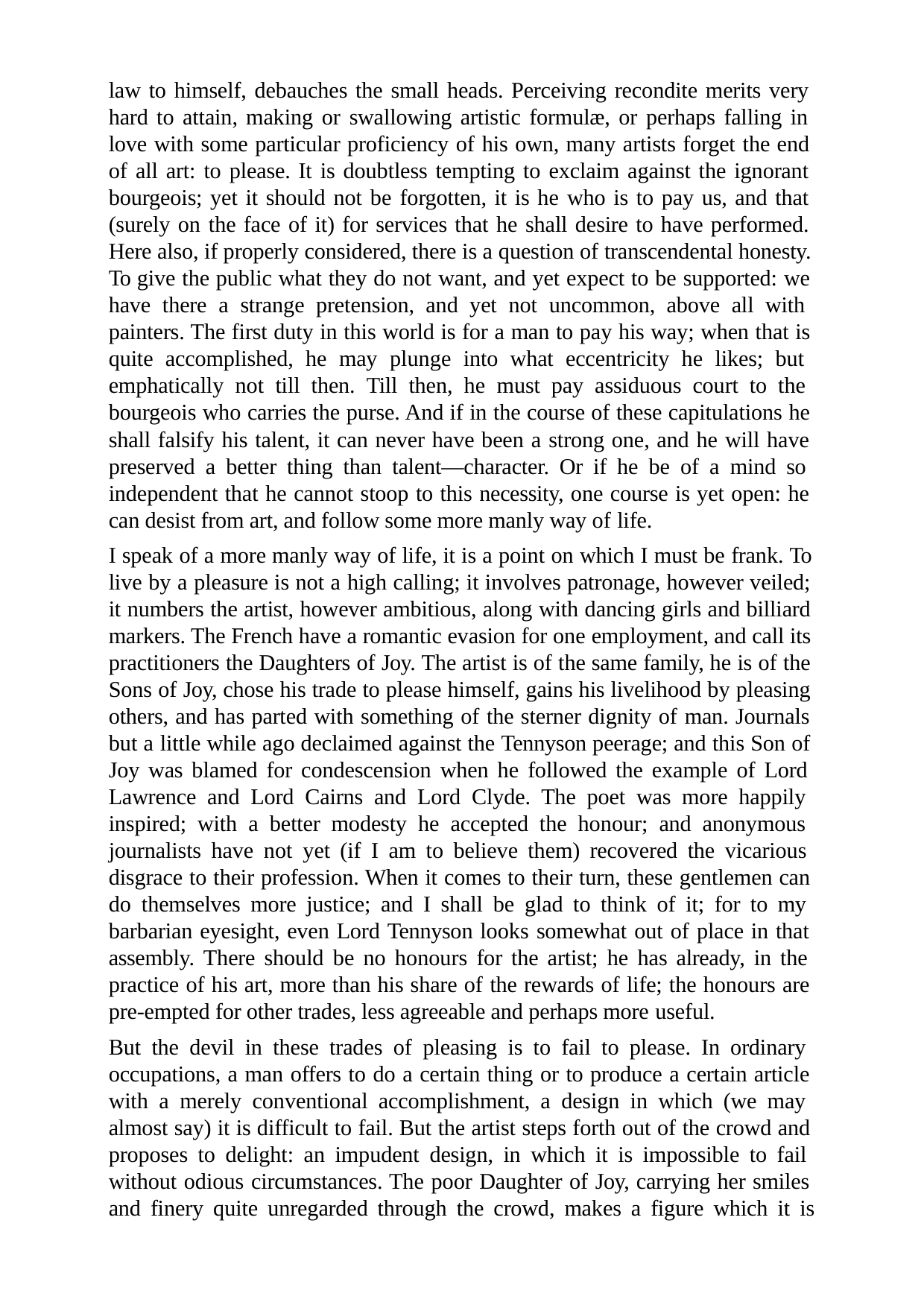

law to himself, debauches the small heads. Perceiving recondite merits very  hard to attain, making or swallowing artistic formulæ, or perhaps falling in  love with some particular proficiency of his own, many artists forget the end  of all art: to please. It is doubtless tempting to exclaim against the ignorant  bourgeois; yet it should not be forgotten, it is he who is to pay us, and that  (surely on the face of it) for services that he shall desire to have performed.  Here also, if properly considered, there is a question of transcendental honesty.  To give the public what they do not want, and yet expect to be supported: we  have there a strange pretension, and yet not uncommon, above all with  painters. The first duty in this world is for a man to pay his way; when that is  quite accomplished, he may plunge into what eccentricity he likes; but  emphatically not till then. Till then, he must pay assiduous court to the  bourgeois who carries the purse. And if in the course of these capitulations he  shall falsify his talent, it can never have been a strong one, and he will have  preserved a better thing than talent—character. Or if he be of a mind so  independent that he cannot stoop to this necessity, one course is yet open: he  can desist from art, and follow some more manly way of life.
I speak of a more manly way of life, it is a point on which I must be frank. To  live by a pleasure is not a high calling; it involves patronage, however veiled;  it numbers the artist, however ambitious, along with dancing girls and billiard  markers. The French have a romantic evasion for one employment, and call its  practitioners the Daughters of Joy. The artist is of the same family, he is of the  Sons of Joy, chose his trade to please himself, gains his livelihood by pleasing  others, and has parted with something of the sterner dignity of man. Journals  but a little while ago declaimed against the Tennyson peerage; and this Son of  Joy was blamed for condescension when he followed the example of Lord  Lawrence and Lord Cairns and Lord Clyde. The poet was more happily  inspired; with a better modesty he accepted the honour; and anonymous  journalists have not yet (if I am to believe them) recovered the vicarious  disgrace to their profession. When it comes to their turn, these gentlemen can  do themselves more justice; and I shall be glad to think of it; for to my  barbarian eyesight, even Lord Tennyson looks somewhat out of place in that  assembly. There should be no honours for the artist; he has already, in the  practice of his art, more than his share of the rewards of life; the honours are  pre-empted for other trades, less agreeable and perhaps more useful.
But the devil in these trades of pleasing is to fail to please. In ordinary  occupations, a man offers to do a certain thing or to produce a certain article  with a merely conventional accomplishment, a design in which (we may  almost say) it is difficult to fail. But the artist steps forth out of the crowd and  proposes to delight: an impudent design, in which it is impossible to fail  without odious circumstances. The poor Daughter of Joy, carrying her smiles  and finery quite unregarded through the crowd, makes a figure which it is